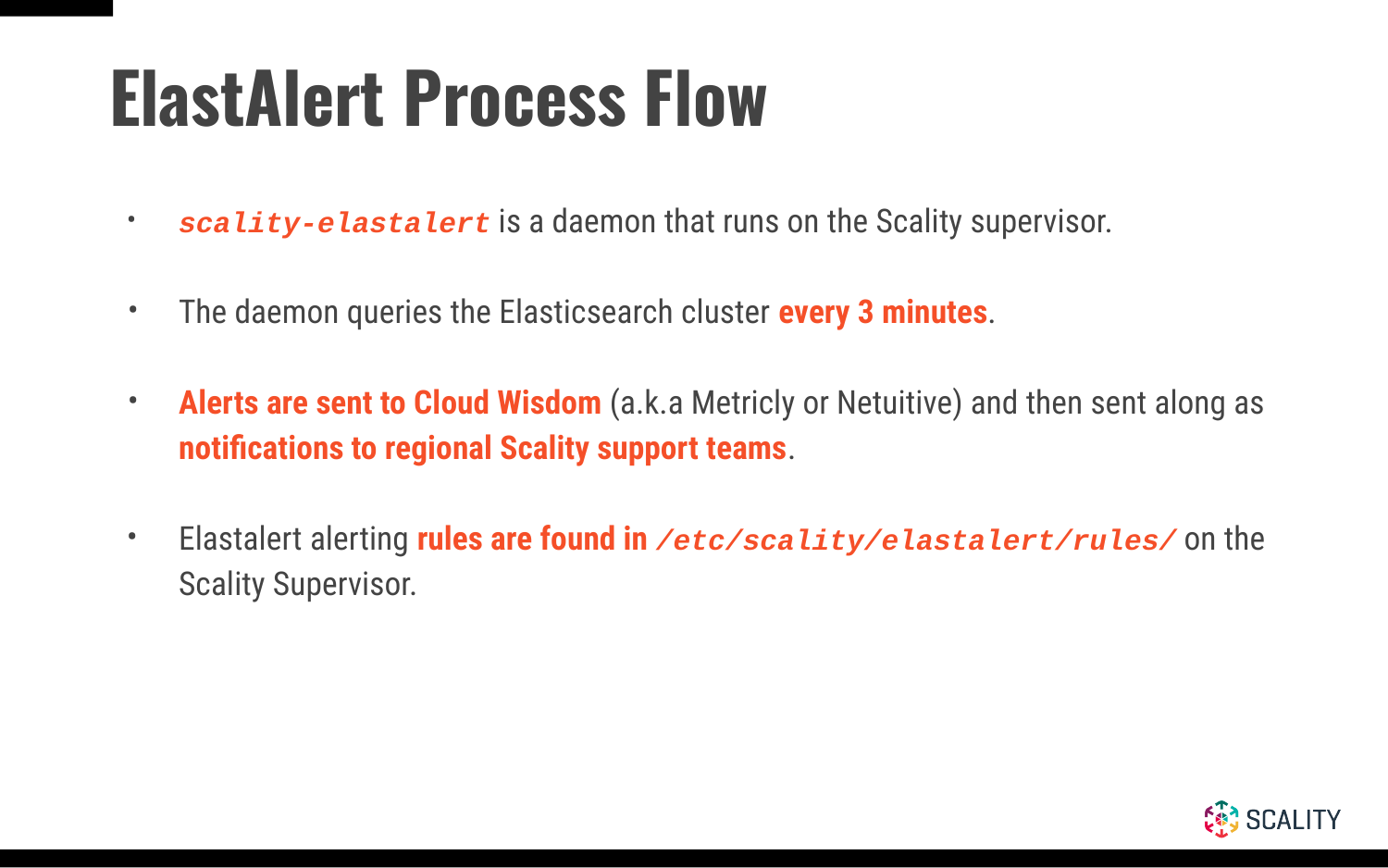

# ElastAlert Process Flow
scality-elastalert is a daemon that runs on the Scality supervisor.

The daemon queries the Elasticsearch cluster every 3 minutes.

Alerts are sent to Cloud Wisdom (a.k.a Metricly or Netuitive) and then sent along as notifications to regional Scality support teams.

Elastalert alerting rules are found in /etc/scality/elastalert/rules/ on the Scality Supervisor.